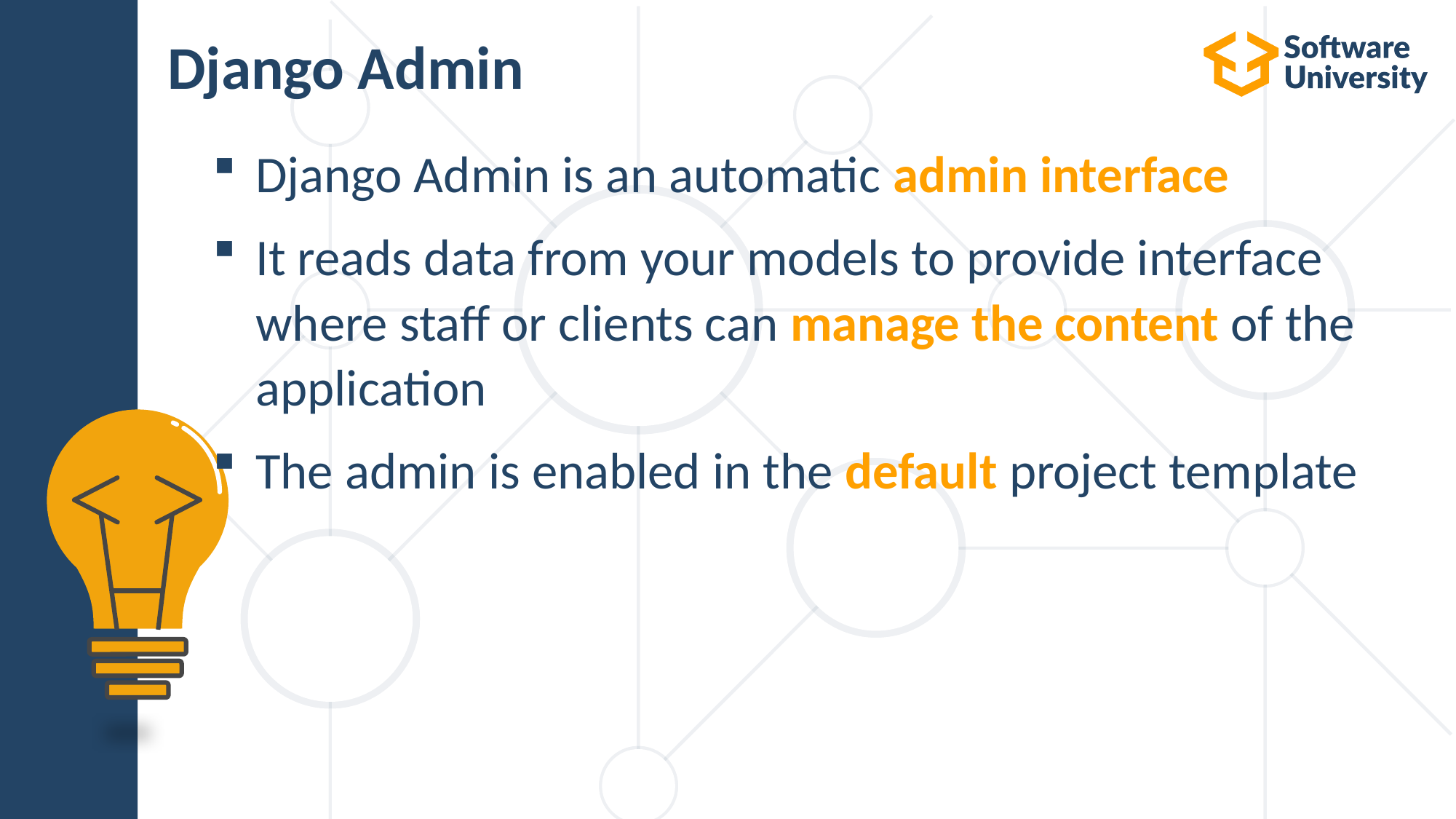

# Django Admin
Django Admin is an automatic admin interface
It reads data from your models to provide interface where staff or clients can manage the content of the application
The admin is enabled in the default project template